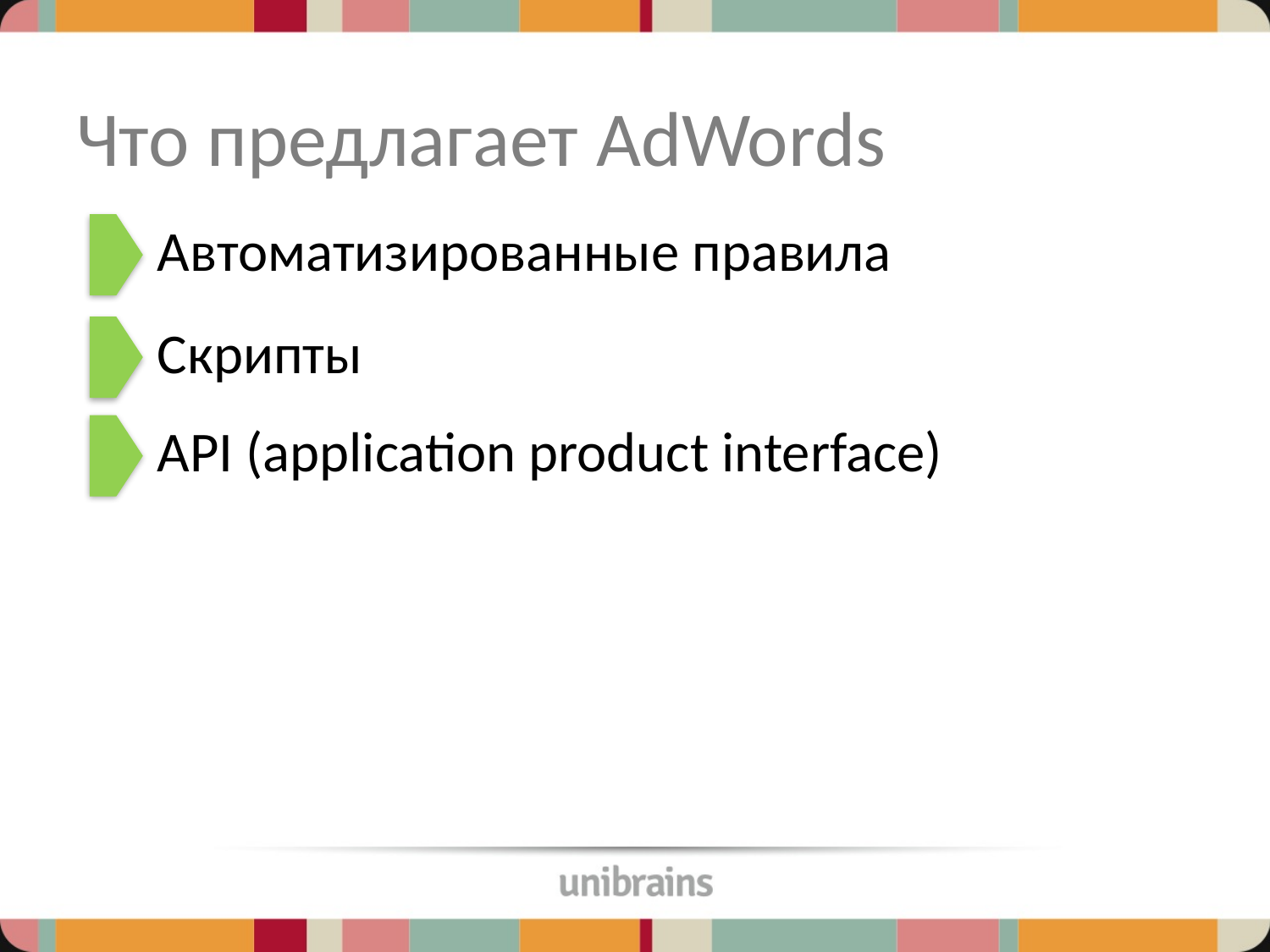

# Что предлагает AdWords
Автоматизированные правила

Скрипты

API (application product interface)